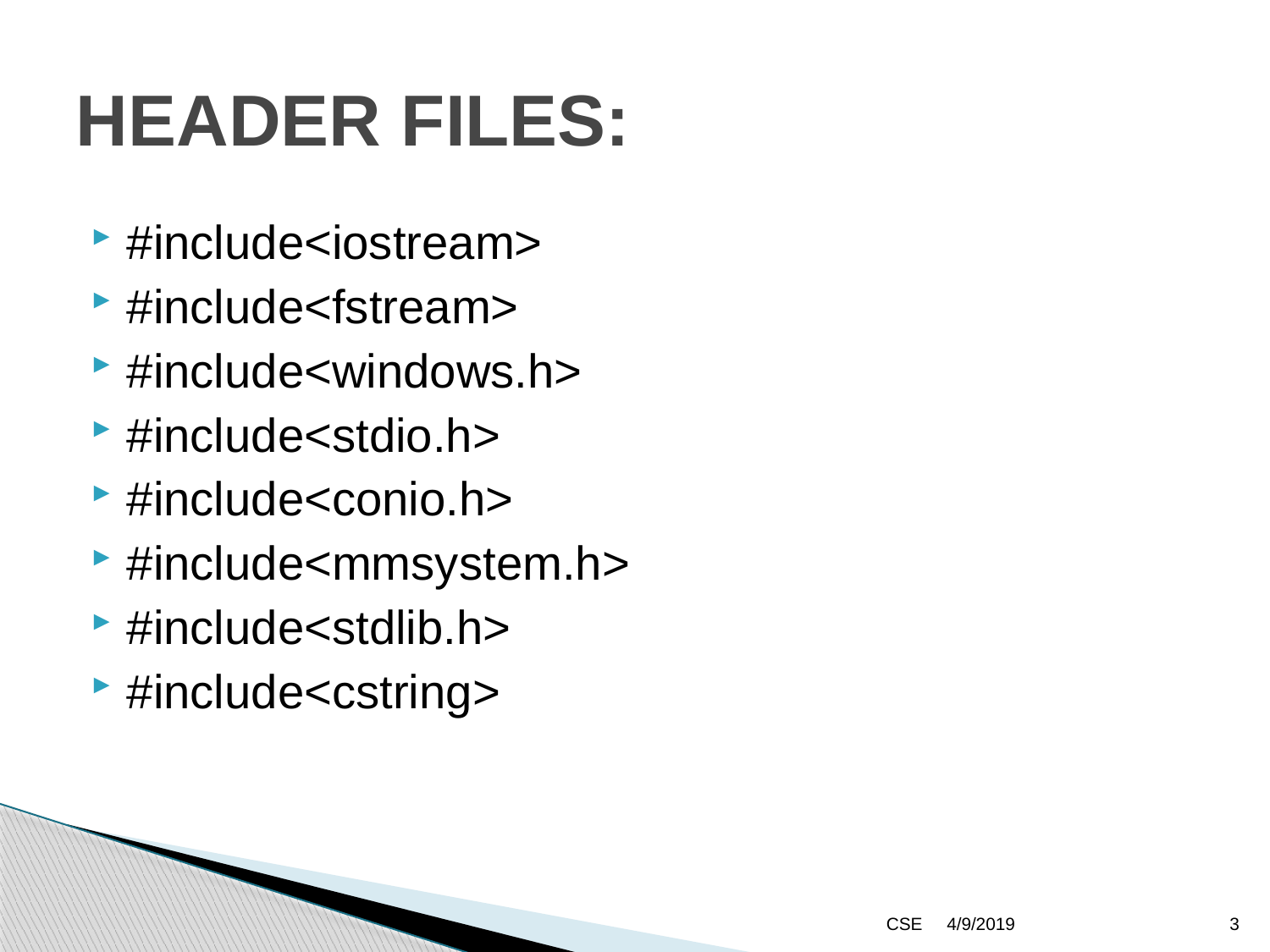

# HEADER FILES:
#include<iostream>
#include<fstream>
#include<windows.h>
#include<stdio.h>
#include<conio.h>
#include<mmsystem.h>
#include<stdlib.h>
#include<cstring>
CSE
4/9/2019
3